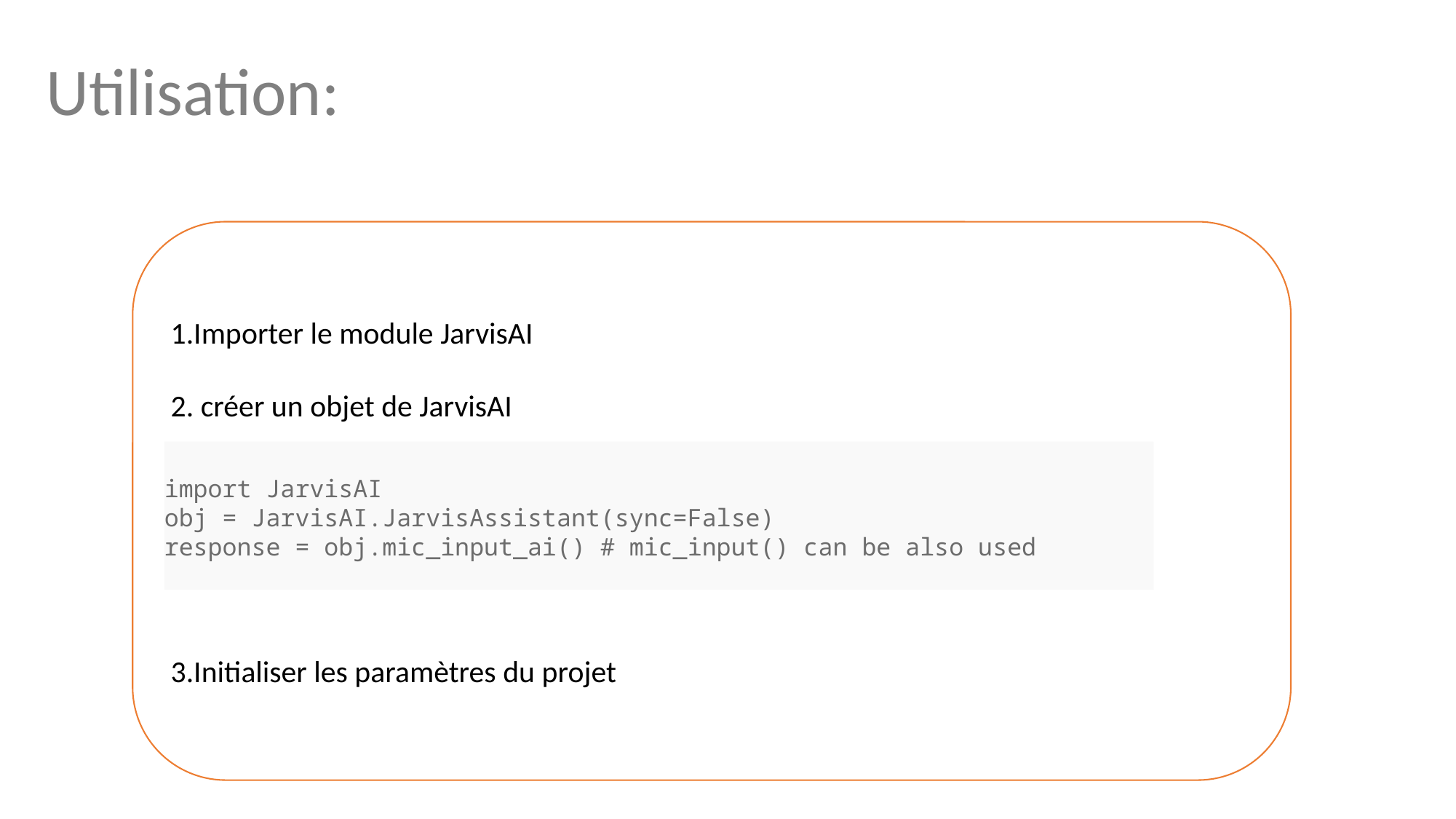

# Utilisation:
1.Importer le module JarvisAI

2. créer un objet de JarvisAI

3.Initialiser les paramètres du projet
import JarvisAI
obj = JarvisAI.JarvisAssistant(sync=False)
response = obj.mic_input_ai() # mic_input() can be also used